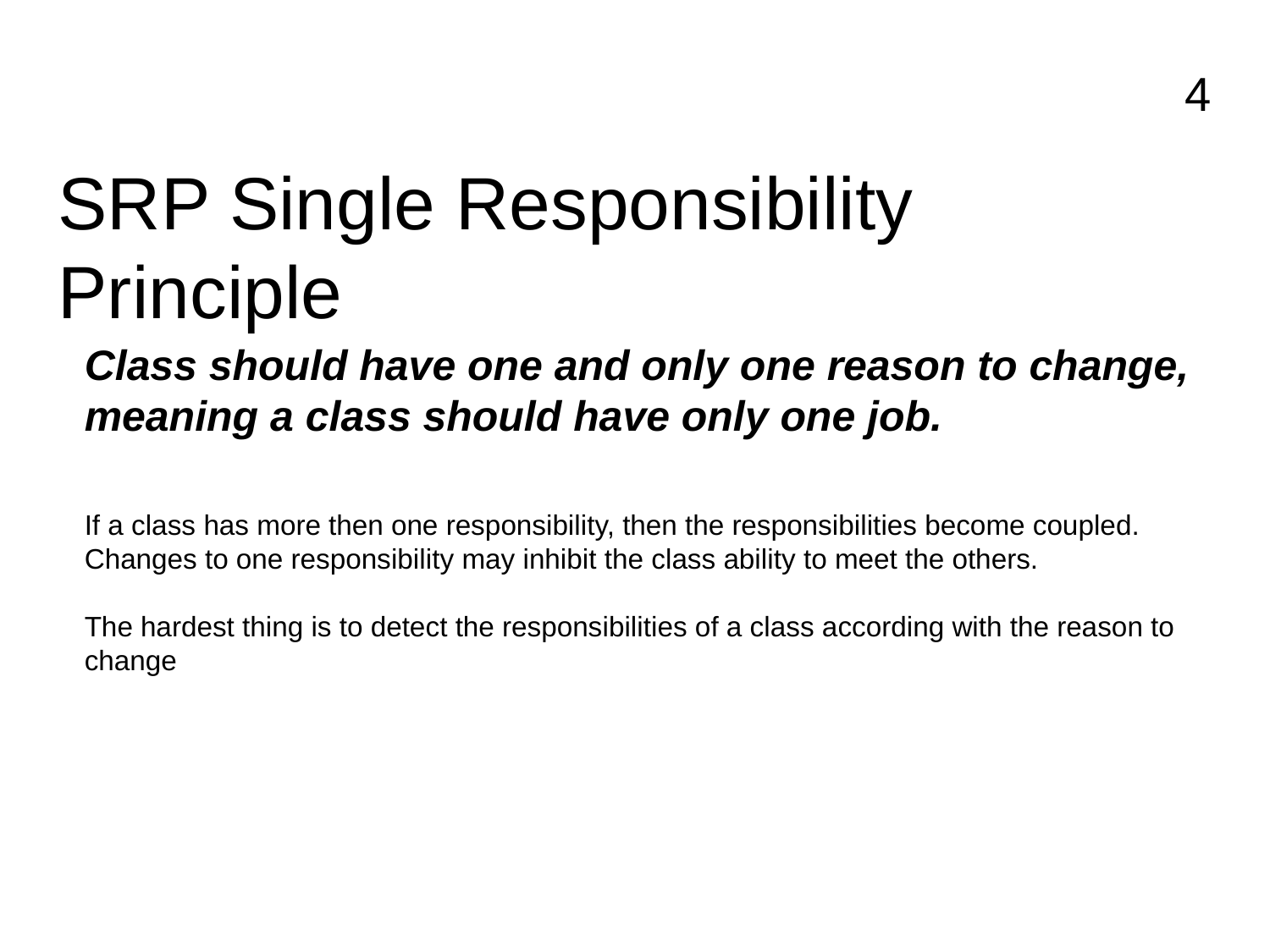

SRP Single Responsibility Principle

Class should have one and only one reason to change, meaning a class should have only one job.

If a class has more then one responsibility, then the responsibilities become coupled. Changes to one responsibility may inhibit the class ability to meet the others.

The hardest thing is to detect the responsibilities of a class according with the reason to change